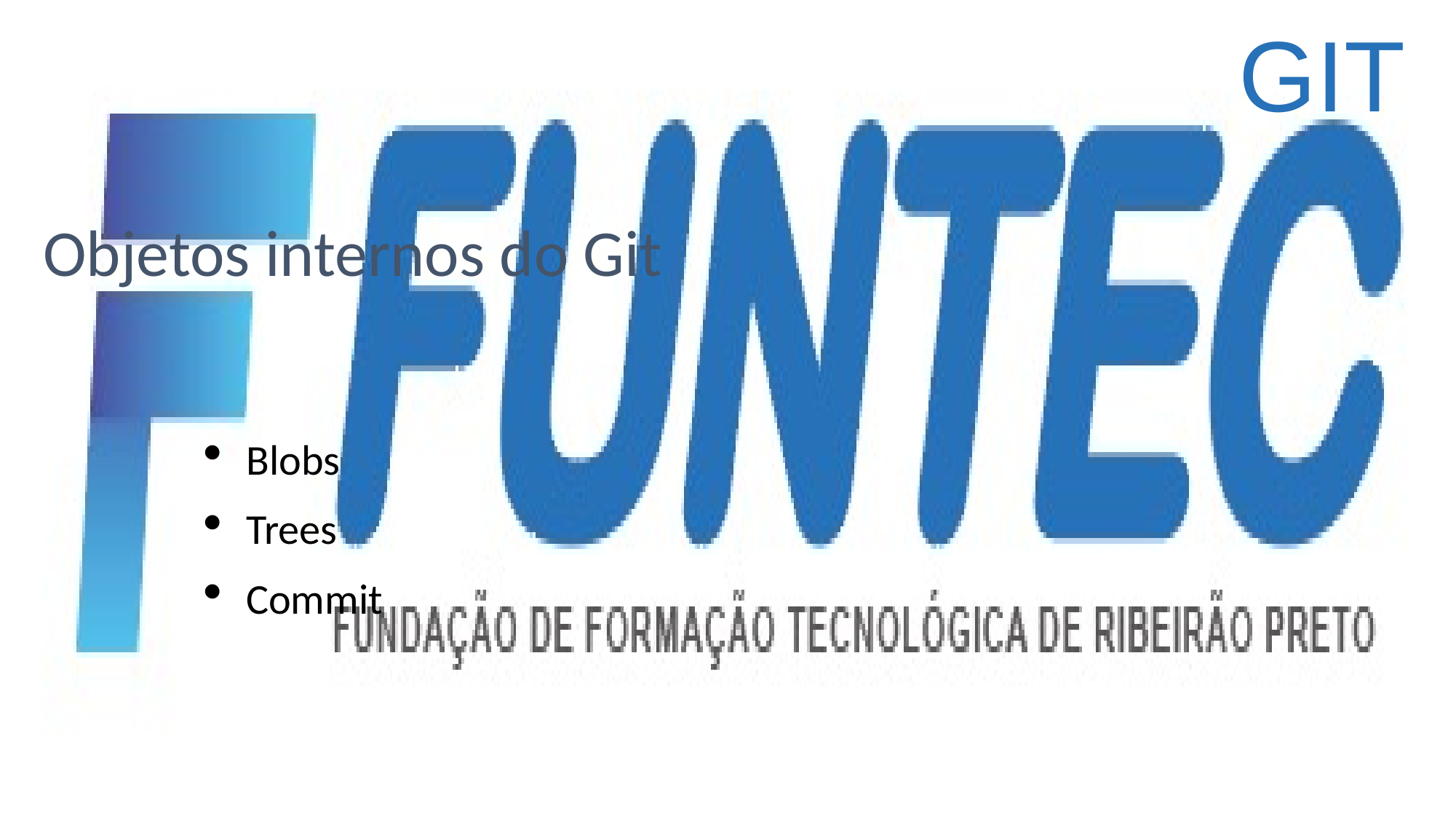

GIT
# Objetos internos do Git
Blobs
Trees
Commit